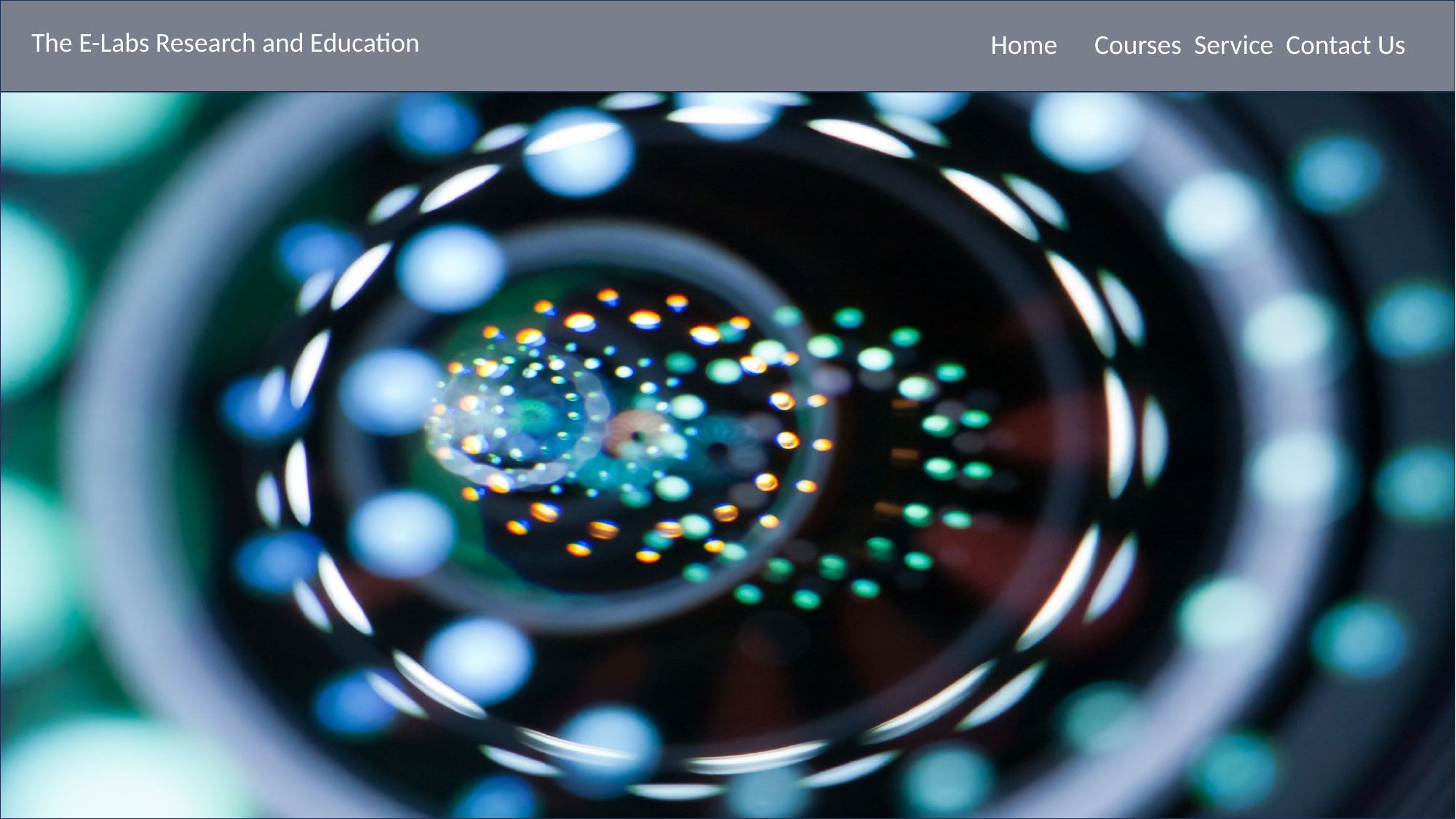

The E-Labs Research and Education
Home      Courses  Service  Contact Us